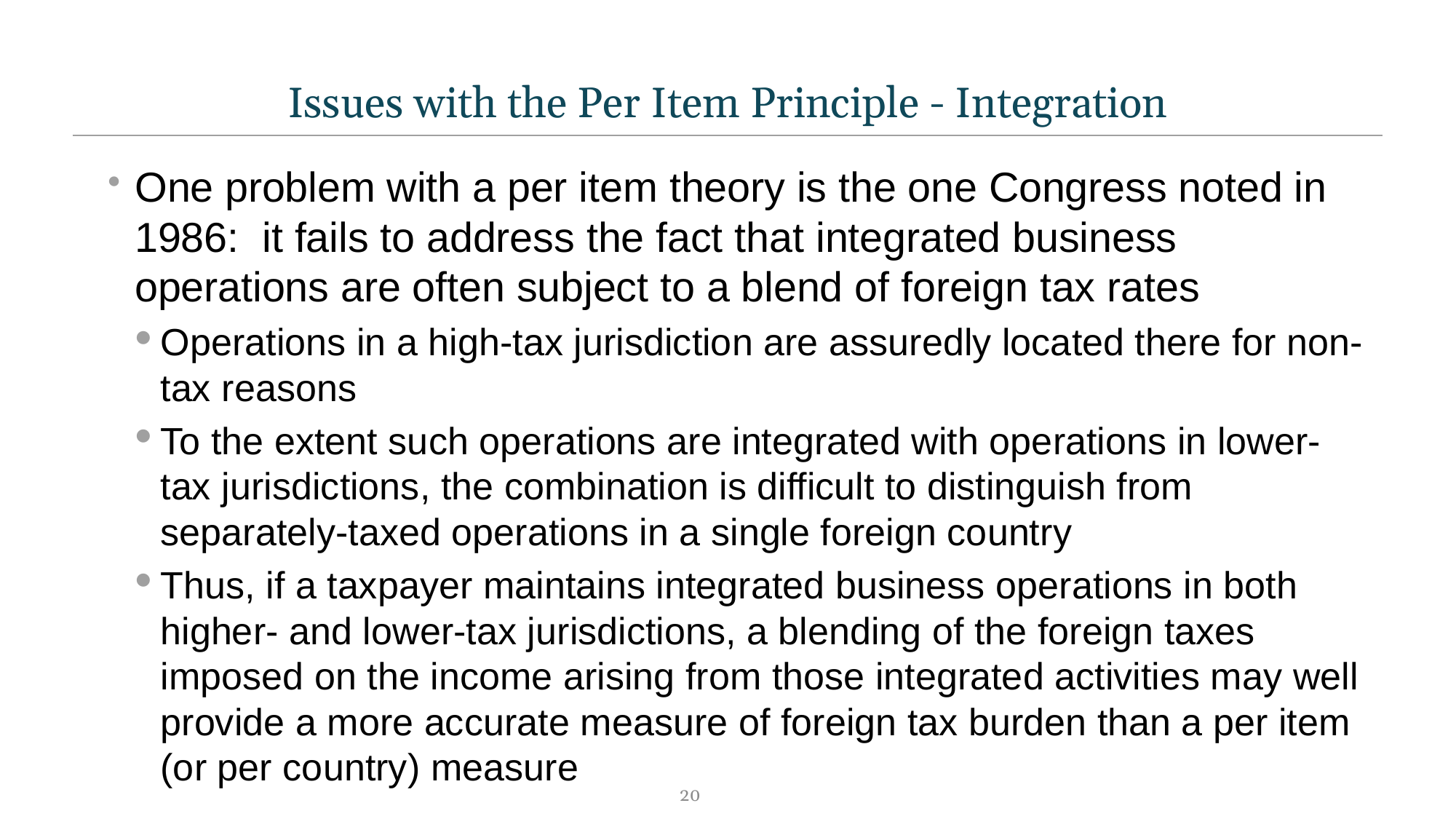

# Issues with the Per Item Principle - Integration
One problem with a per item theory is the one Congress noted in 1986:  it fails to address the fact that integrated business operations are often subject to a blend of foreign tax rates
Operations in a high-tax jurisdiction are assuredly located there for non-tax reasons
To the extent such operations are integrated with operations in lower-tax jurisdictions, the combination is difficult to distinguish from separately-taxed operations in a single foreign country
Thus, if a taxpayer maintains integrated business operations in both higher- and lower-tax jurisdictions, a blending of the foreign taxes imposed on the income arising from those integrated activities may well provide a more accurate measure of foreign tax burden than a per item (or per country) measure

20